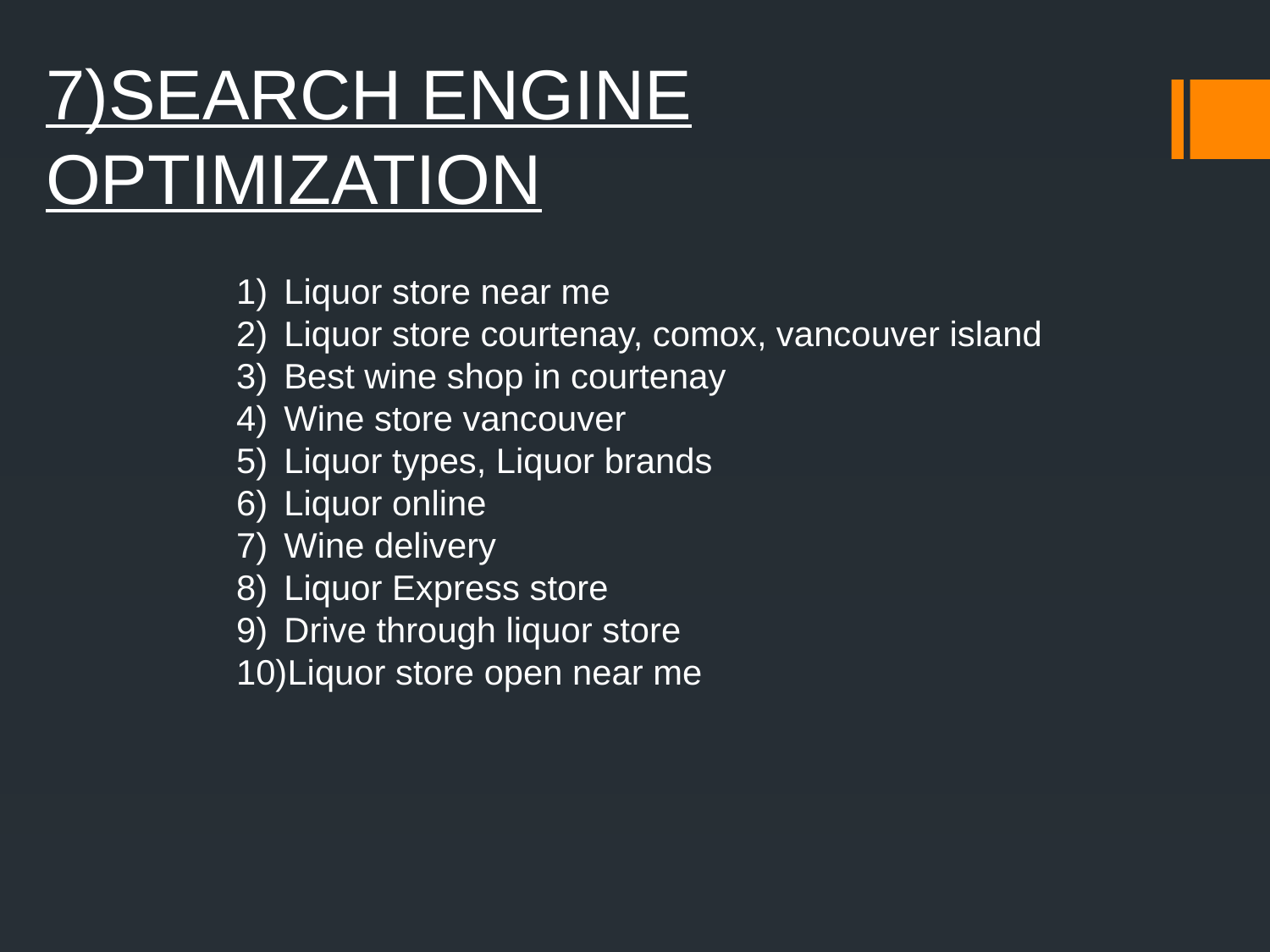

7)SEARCH ENGINE OPTIMIZATION
Liquor store near me
Liquor store courtenay, comox, vancouver island
Best wine shop in courtenay
Wine store vancouver
Liquor types, Liquor brands
Liquor online
Wine delivery
Liquor Express store
Drive through liquor store
Liquor store open near me